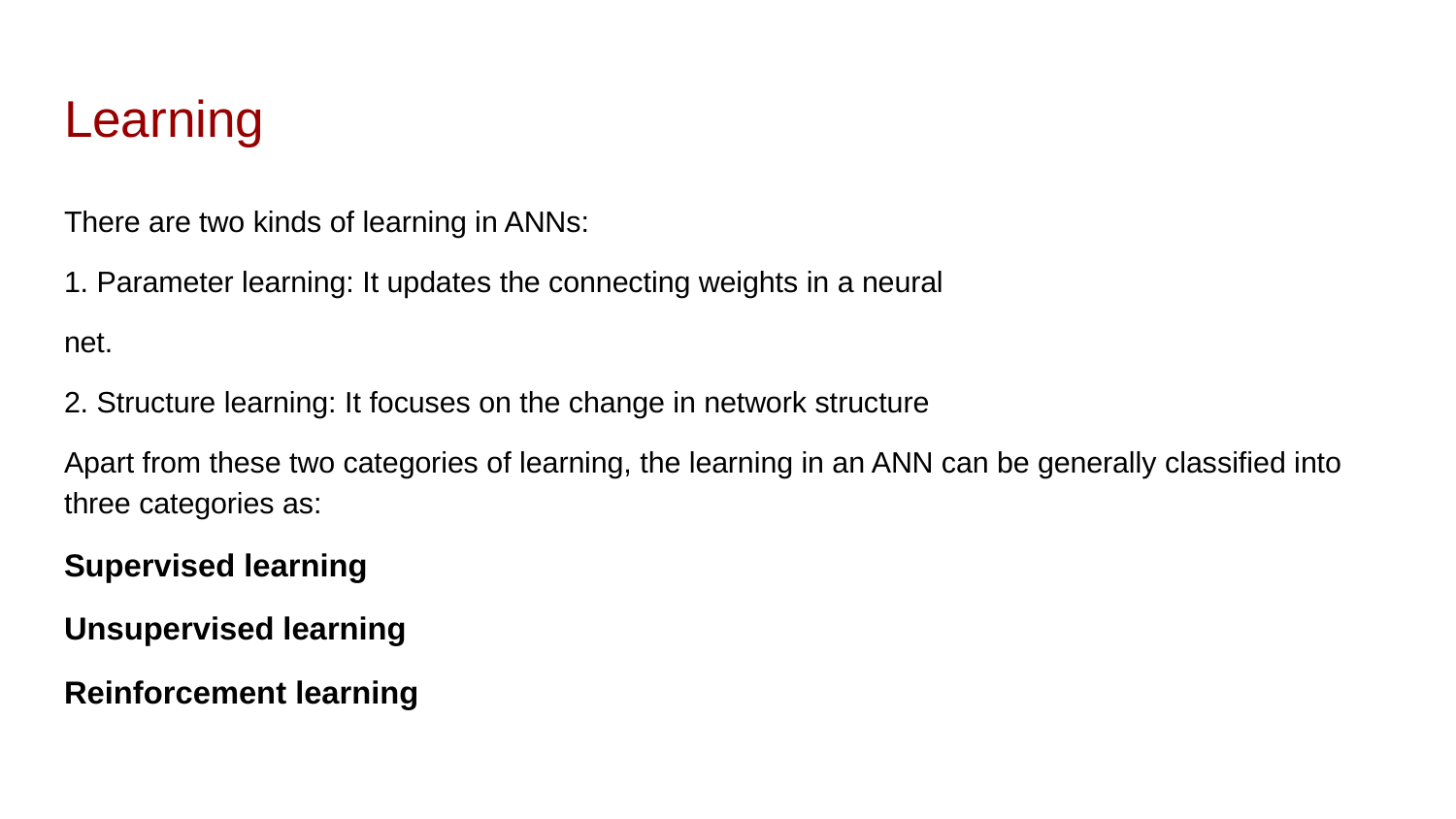

# Learning
There are two kinds of learning in ANNs:
1. Parameter learning: It updates the connecting weights in a neural
net.
2. Structure learning: It focuses on the change in network structure
Apart from these two categories of learning, the learning in an ANN can be generally classified into three categories as:
Supervised learning
Unsupervised learning
Reinforcement learning